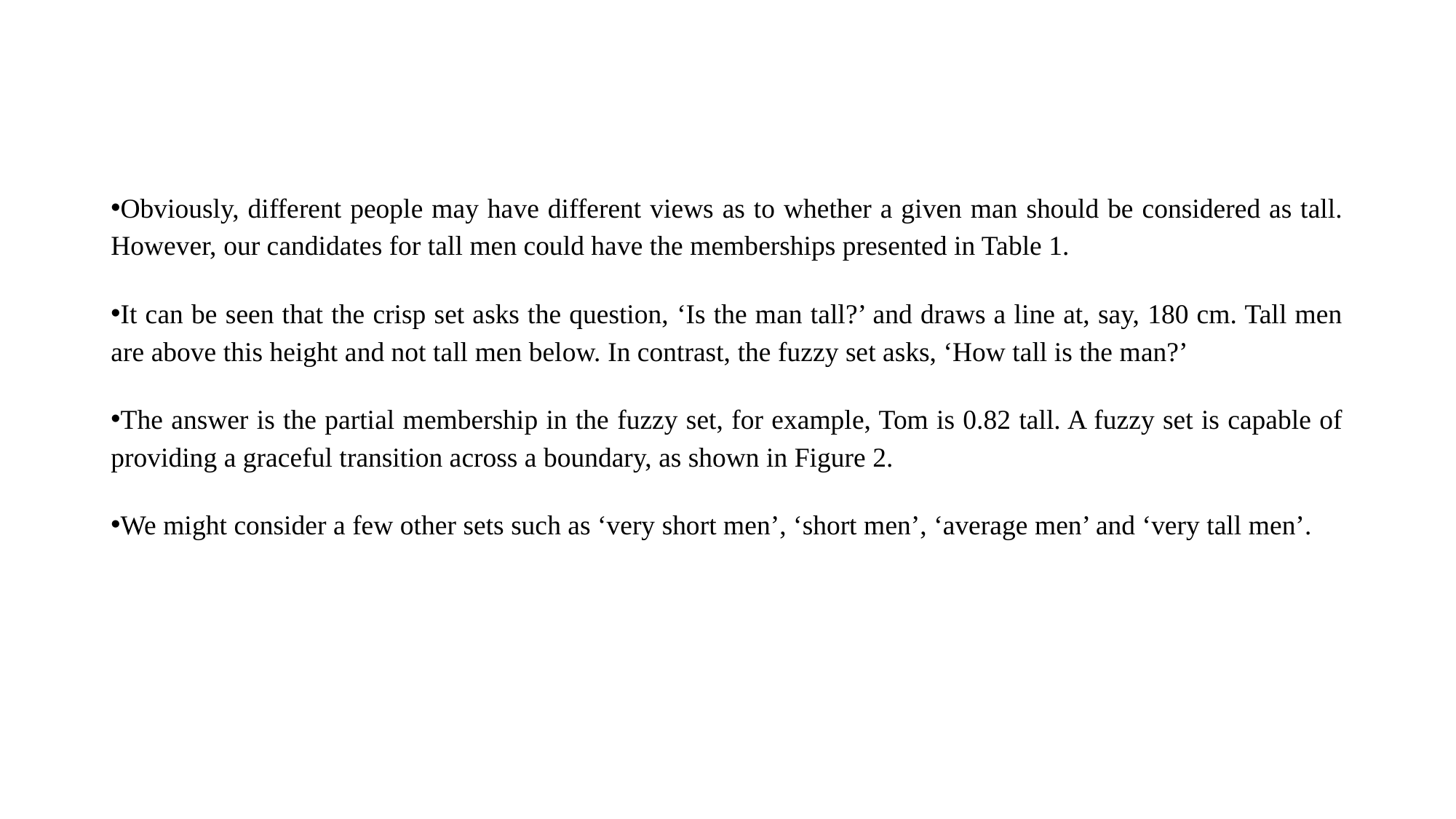

#
Obviously, different people may have different views as to whether a given man should be considered as tall. However, our candidates for tall men could have the memberships presented in Table 1.
It can be seen that the crisp set asks the question, ‘Is the man tall?’ and draws a line at, say, 180 cm. Tall men are above this height and not tall men below. In contrast, the fuzzy set asks, ‘How tall is the man?’
The answer is the partial membership in the fuzzy set, for example, Tom is 0.82 tall. A fuzzy set is capable of providing a graceful transition across a boundary, as shown in Figure 2.
We might consider a few other sets such as ‘very short men’, ‘short men’, ‘average men’ and ‘very tall men’.